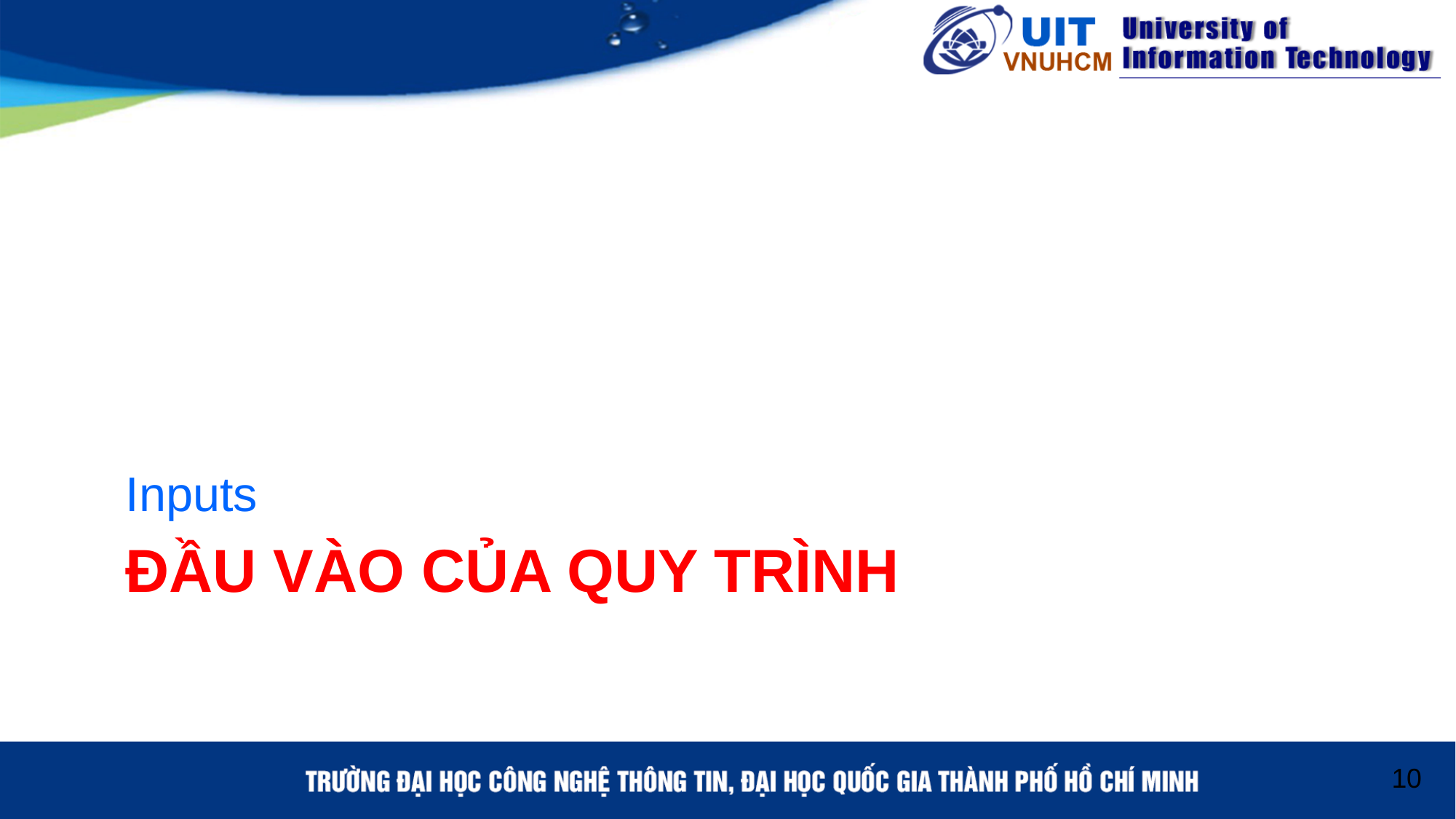

Inputs
# Đầu vào của quy trình